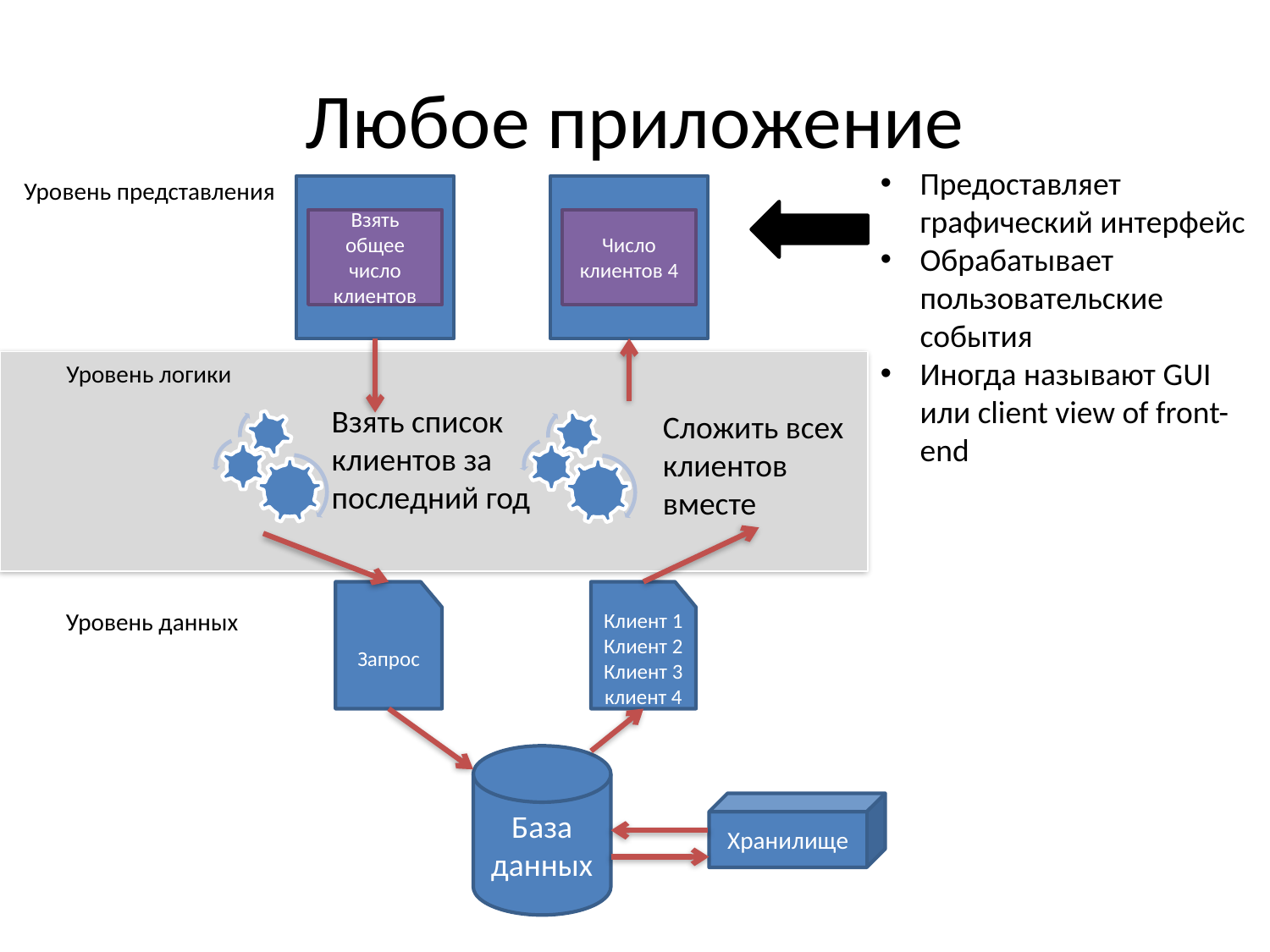

# Любое приложение
Предоставляет графический интерфейс
Обрабатывает пользовательские события
Иногда называют GUI или client view of front-end
Уровень представления

Взять общее число клиентов
Число клиентов 4

Уровень логики
Взять список клиентов за последний год

Сложить всех клиентов вместе

Запрос
Клиент 1
Клиент 2
Клиент 3
клиент 4
Уровень данных
База данных
Хранилище